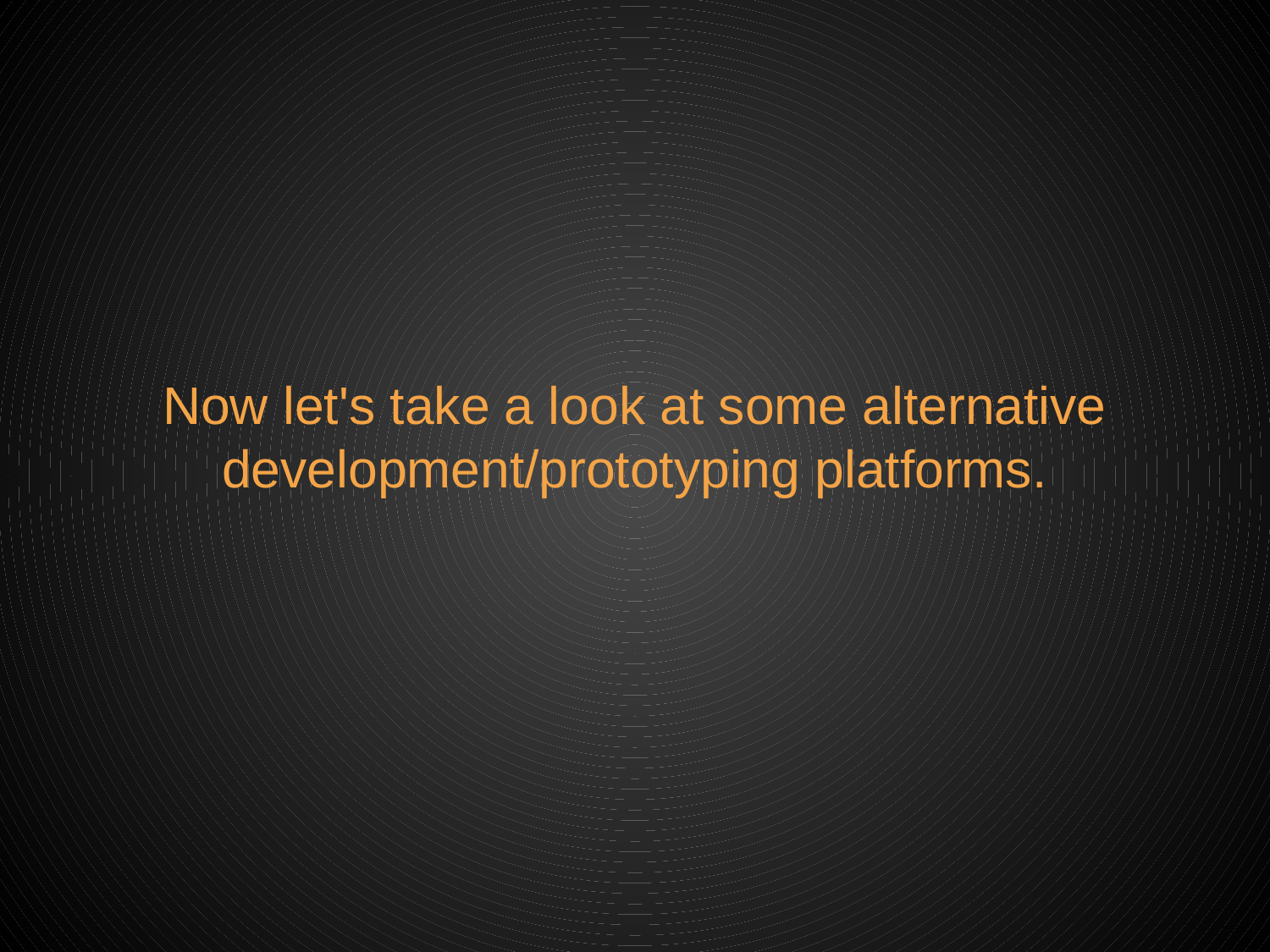

Now let's take a look at some alternative development/prototyping platforms.